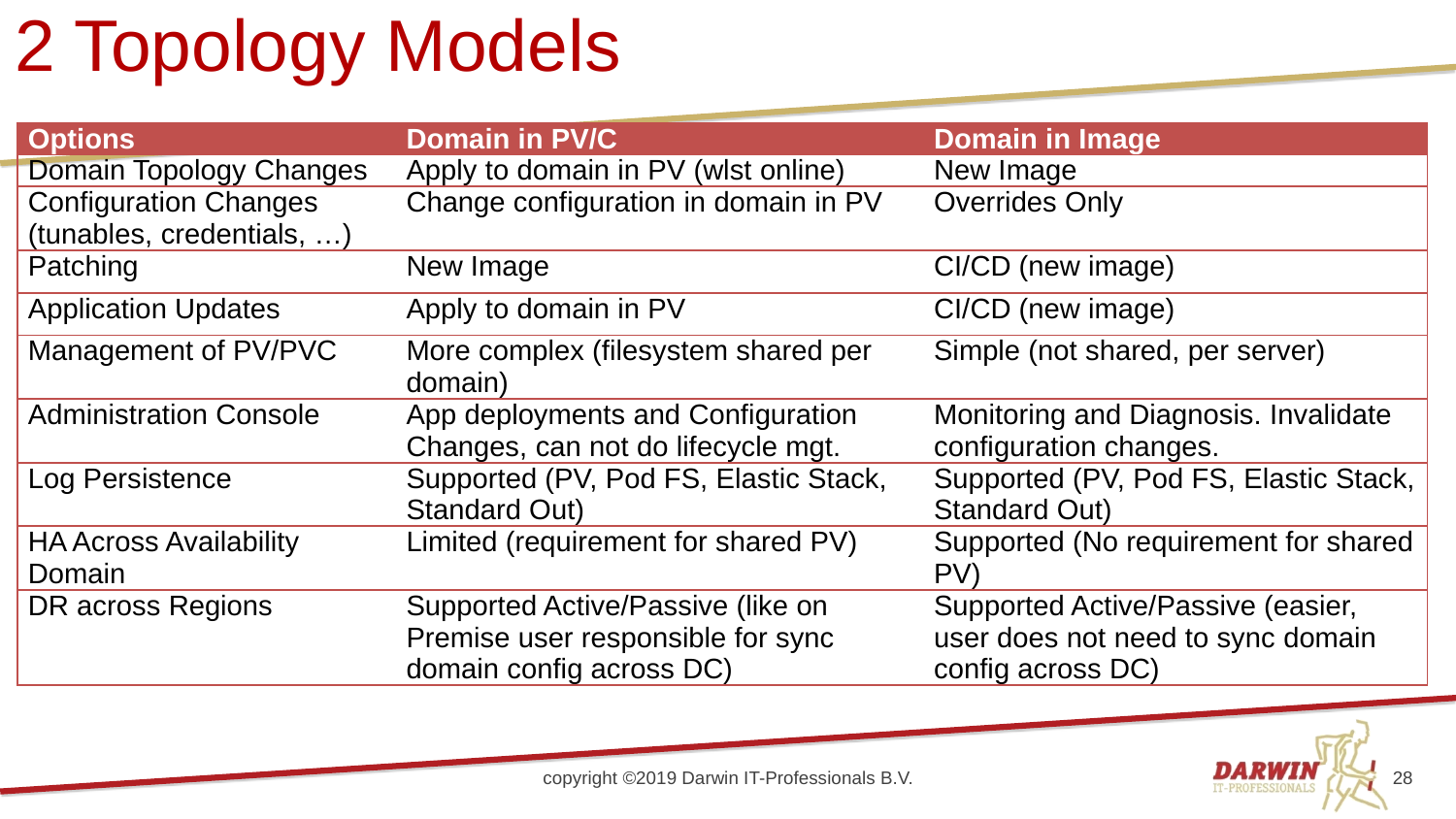

# 2 Topology Models
| Options | Domain in PV/C | Domain in Image |
| --- | --- | --- |
| Domain Topology Changes | Apply to domain in PV (wlst online) | New Image |
| Configuration Changes (tunables, credentials, …) | Change configuration in domain in PV | Overrides Only |
| Patching | New Image | CI/CD (new image) |
| Application Updates | Apply to domain in PV | CI/CD (new image) |
| Management of PV/PVC | More complex (filesystem shared per domain) | Simple (not shared, per server) |
| Administration Console | App deployments and Configuration Changes, can not do lifecycle mgt. | Monitoring and Diagnosis. Invalidate configuration changes. |
| Log Persistence | Supported (PV, Pod FS, Elastic Stack, Standard Out) | Supported (PV, Pod FS, Elastic Stack, Standard Out) |
| HA Across Availability Domain | Limited (requirement for shared PV) | Supported (No requirement for shared PV) |
| DR across Regions | Supported Active/Passive (like on Premise user responsible for sync domain config across DC) | Supported Active/Passive (easier, user does not need to sync domain config across DC) |
copyright ©2019 Darwin IT-Professionals B.V.
28